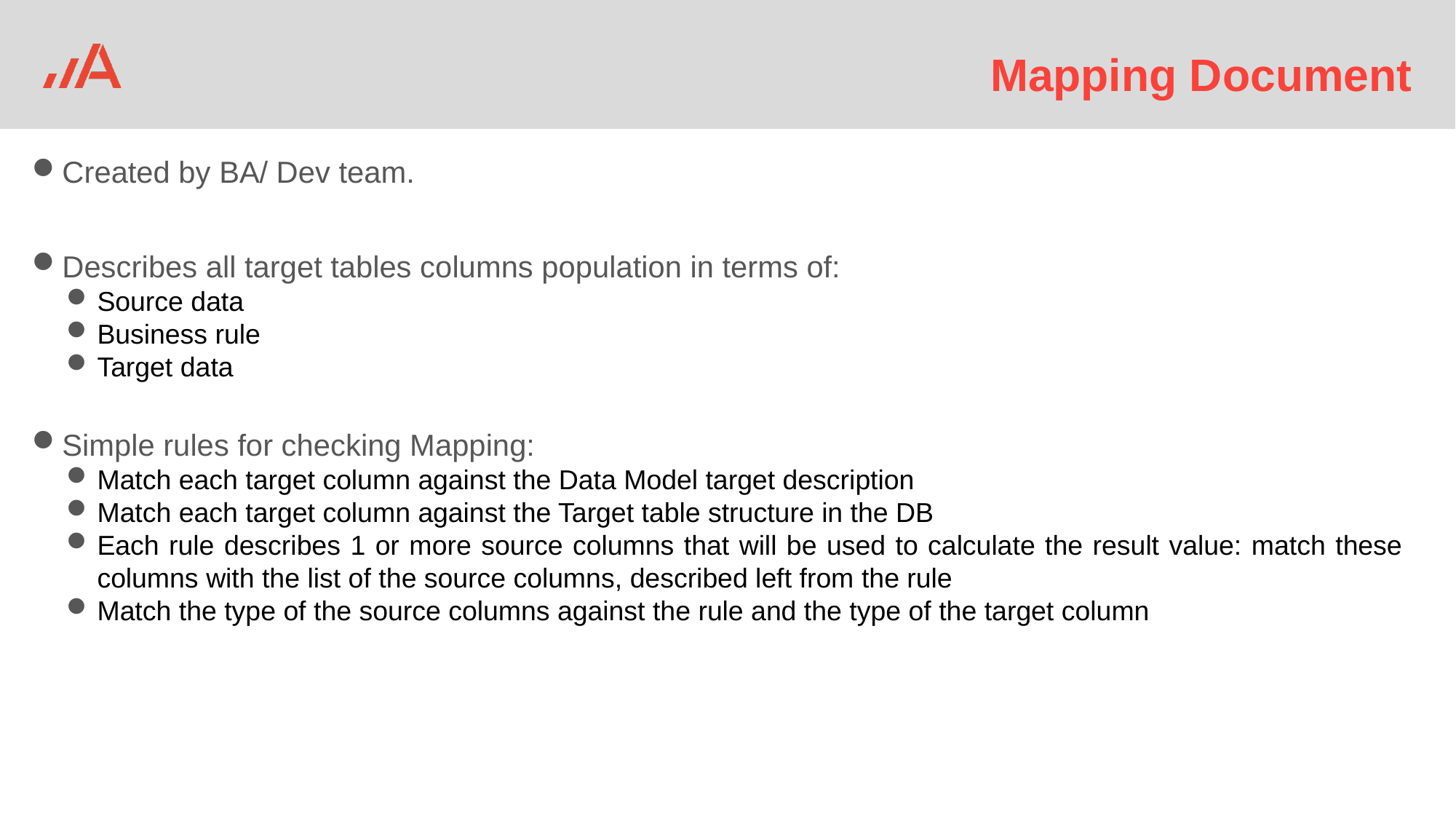

# Mapping Document
Created by BA/ Dev team.

Describes all target tables columns population in terms of:
Source data
Business rule
Target data

Simple rules for checking Mapping:
Match each target column against the Data Model target description
Match each target column against the Target table structure in the DB
Each rule describes 1 or more source columns that will be used to calculate the result value: match these columns with the list of the source columns, described left from the rule
Match the type of the source columns against the rule and the type of the target column